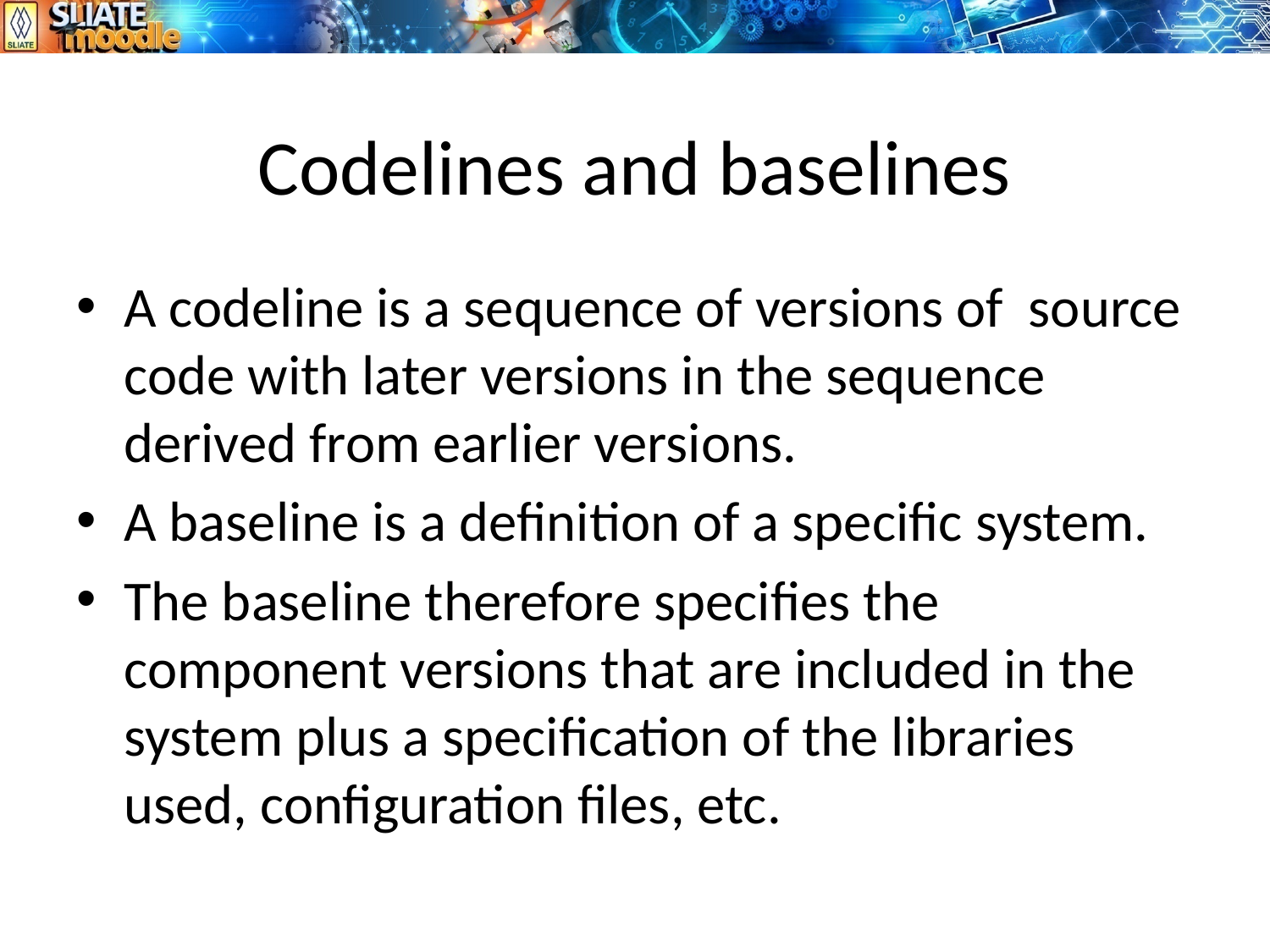

# Codelines and baselines
A codeline is a sequence of versions of  source code with later versions in the sequence derived from earlier versions.
A baseline is a definition of a specific system.
The baseline therefore specifies the component versions that are included in the system plus a specification of the libraries used, configuration files, etc.